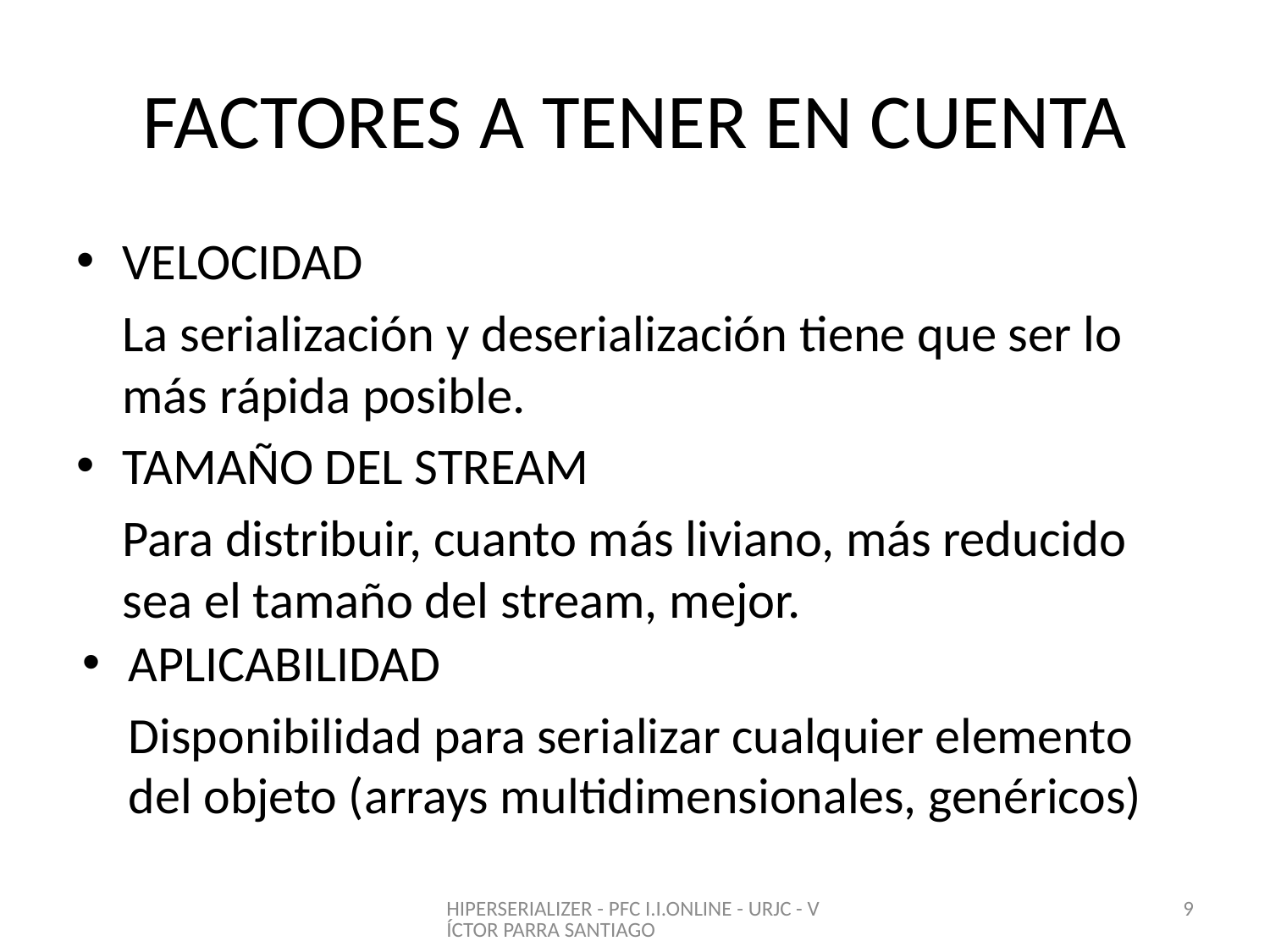

# FACTORES A TENER EN CUENTA
VELOCIDAD
	La serialización y deserialización tiene que ser lo más rápida posible.
TAMAÑO DEL STREAM
	Para distribuir, cuanto más liviano, más reducido sea el tamaño del stream, mejor.
APLICABILIDAD
	Disponibilidad para serializar cualquier elemento del objeto (arrays multidimensionales, genéricos)

HIPERSERIALIZER - PFC I.I.ONLINE - URJC - VÍCTOR PARRA SANTIAGO
9